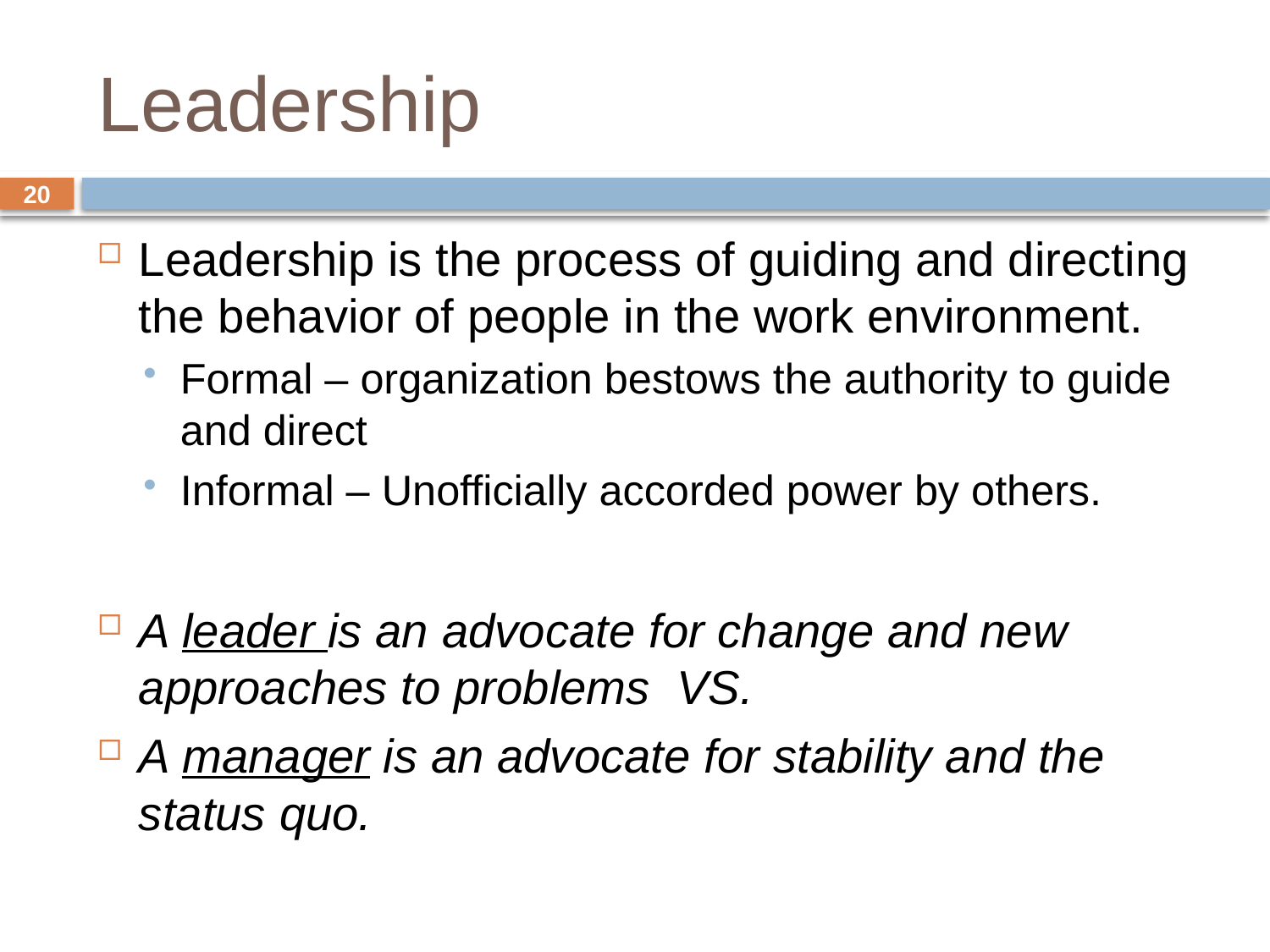

# Leadership
20
Leadership is the process of guiding and directing the behavior of people in the work environment.
Formal – organization bestows the authority to guide and direct
Informal – Unofficially accorded power by others.

A leader is an advocate for change and new approaches to problems  VS.
A manager is an advocate for stability and the status quo.